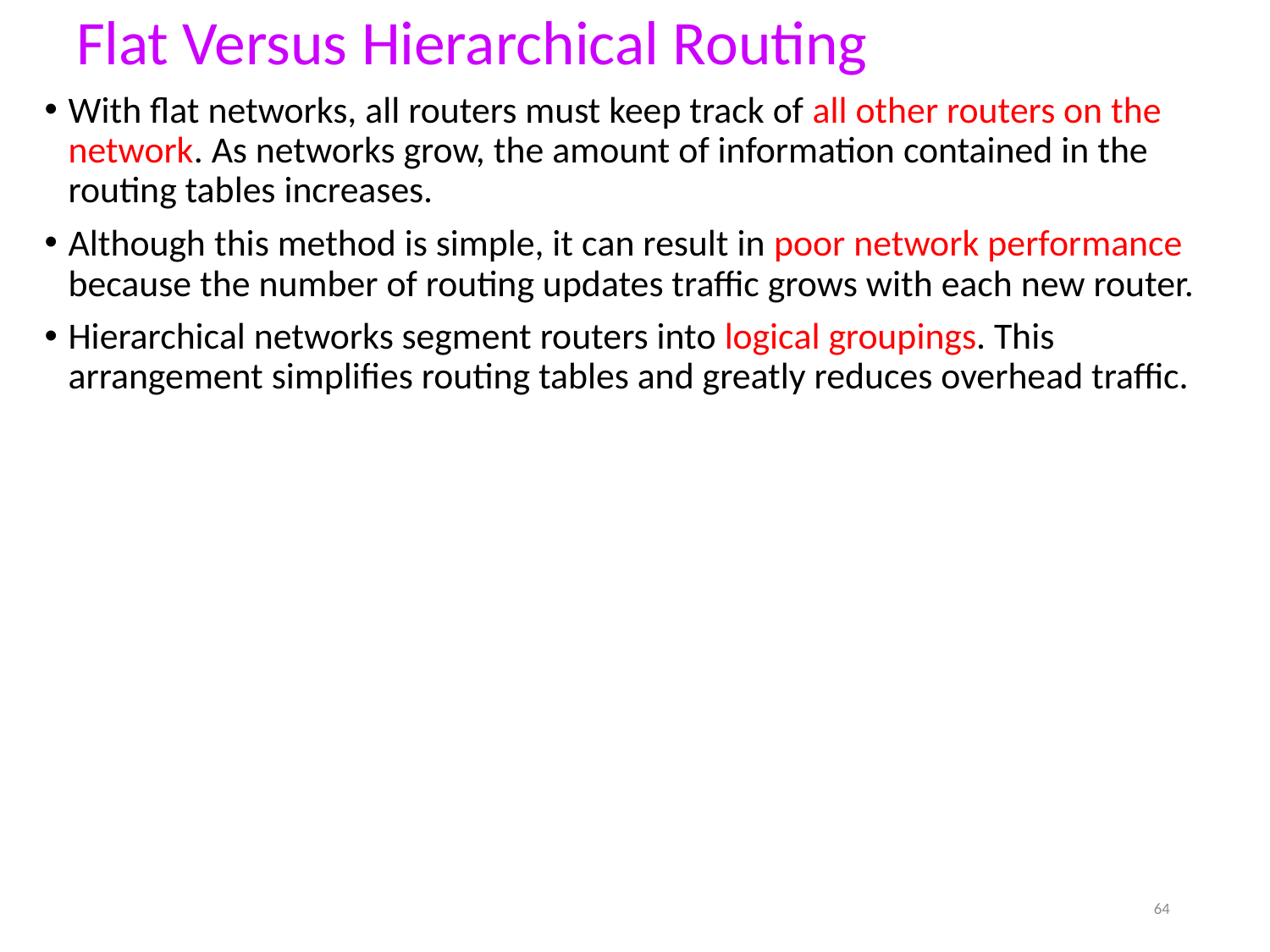

# Flat Versus Hierarchical Routing
With flat networks, all routers must keep track of all other routers on the network. As networks grow, the amount of information contained in the routing tables increases.
Although this method is simple, it can result in poor network performance because the number of routing updates traffic grows with each new router.
Hierarchical networks segment routers into logical groupings. This arrangement simplifies routing tables and greatly reduces overhead traffic.

64